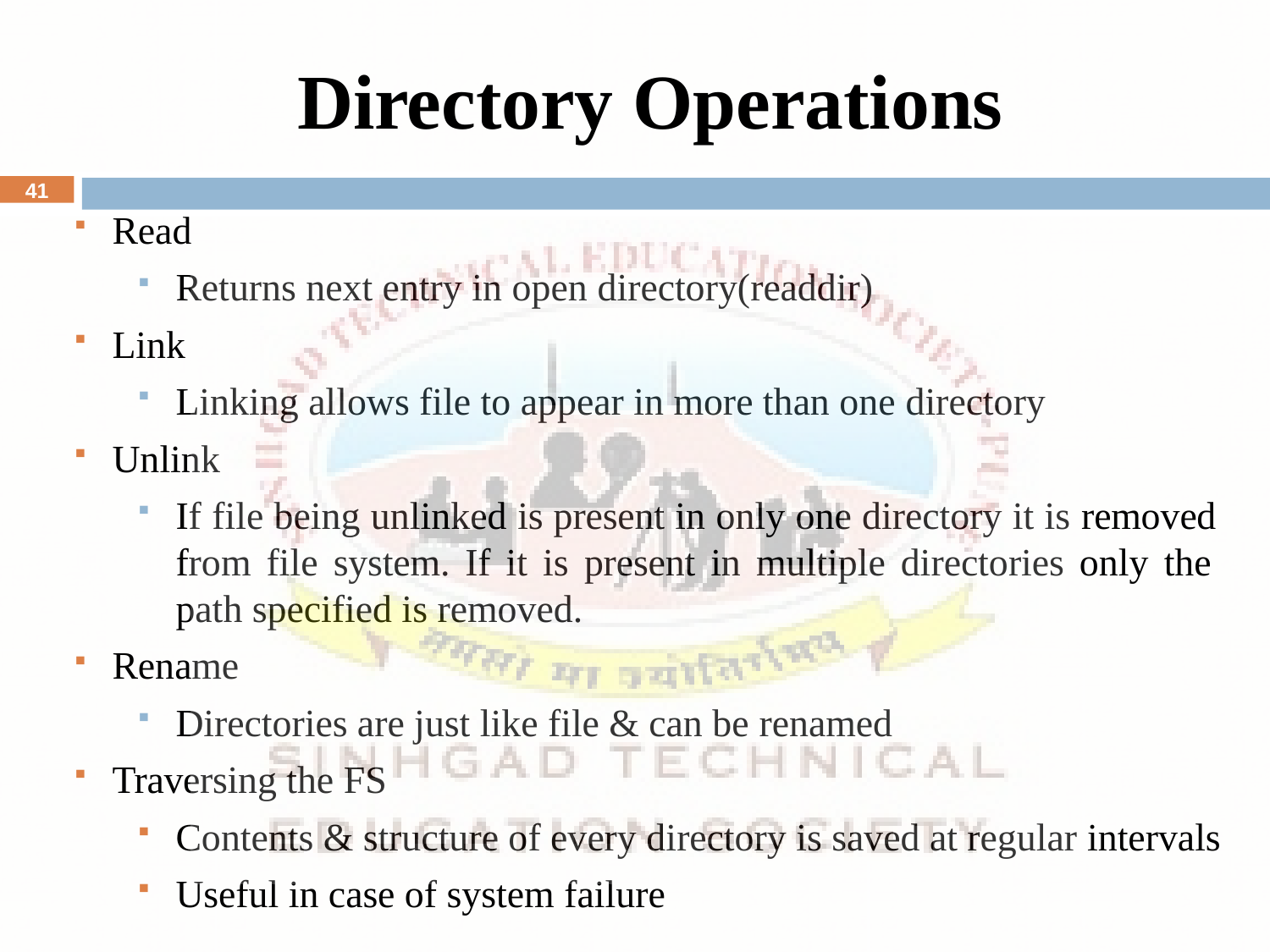

# Directory Operations

41

Read
Returns next entry in open directory(readdir)
Link
Linking allows file to appear in more than one directory
Unlink
If file being unlinked is present in only one directory it is removed  from file system. If it is present in multiple directories only the  path specified is removed.
Rename
Directories are just like file & can be renamed
Traversing the FS
Contents & structure of every directory is saved at regular intervals
Useful in case of system failure